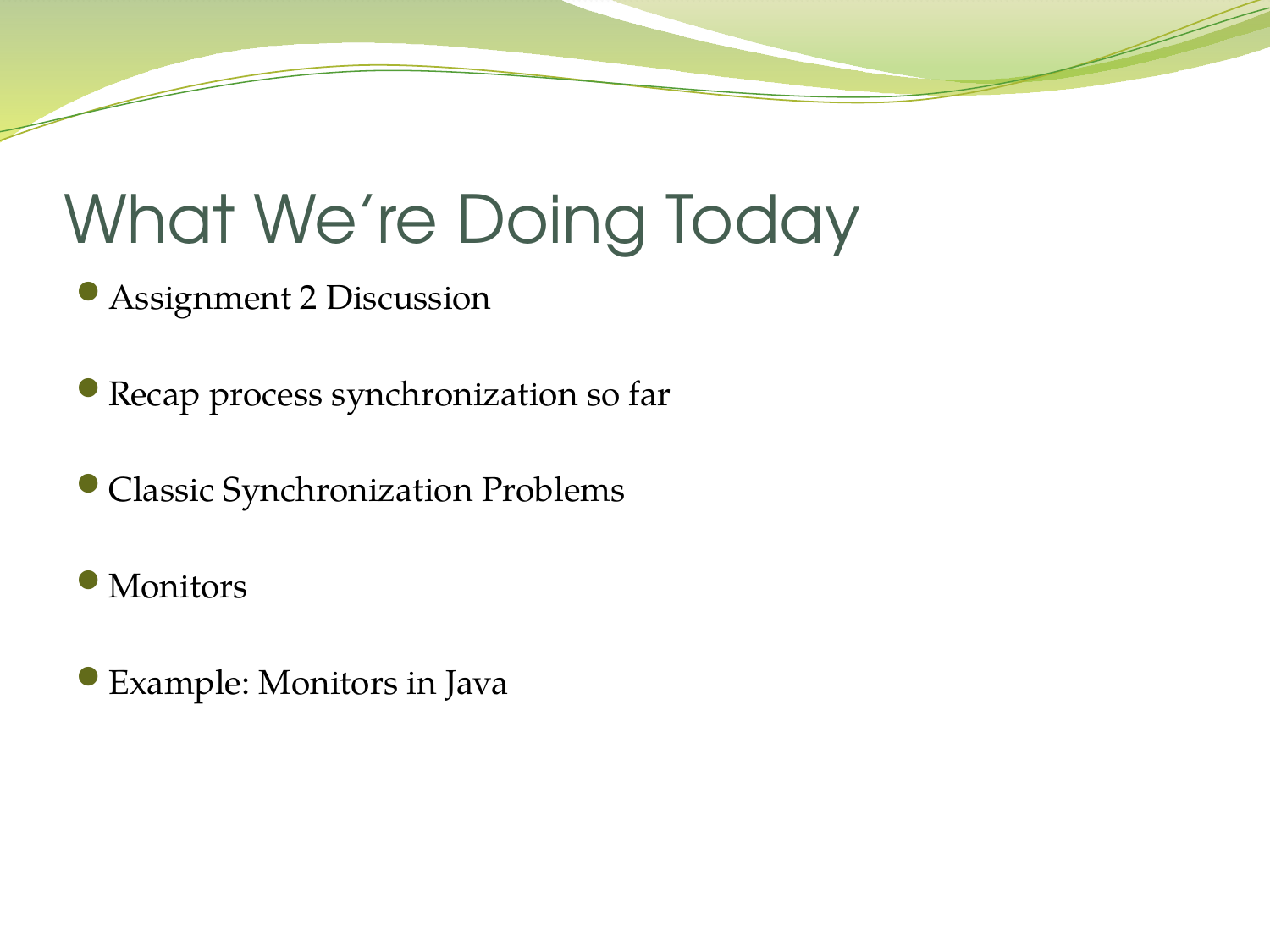

# What We’re Doing Today
Assignment 2 Discussion

Recap process synchronization so far

Classic Synchronization Problems

Monitors

Example: Monitors in Java